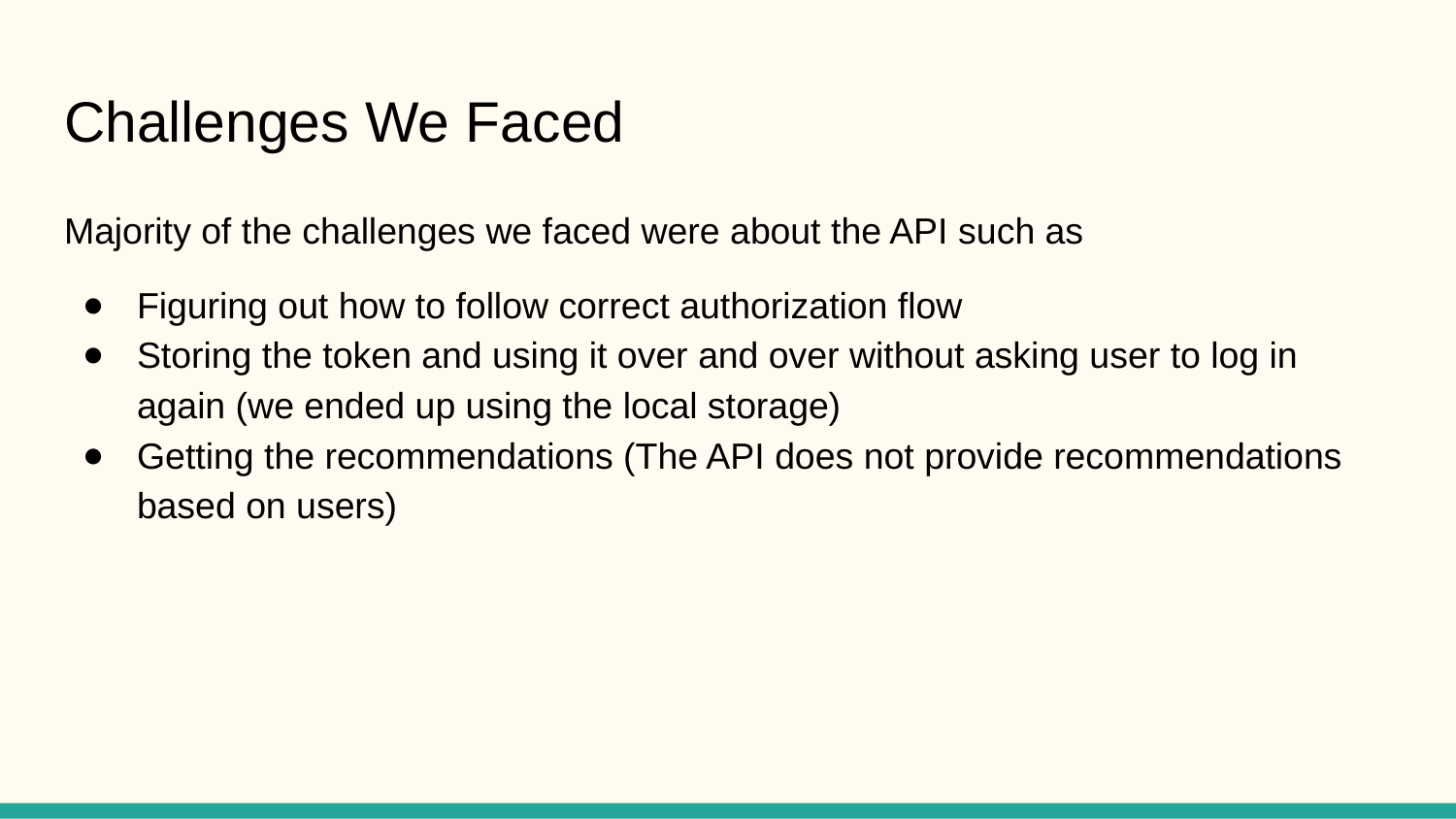

# Challenges We Faced
Majority of the challenges we faced were about the API such as
Figuring out how to follow correct authorization flow
Storing the token and using it over and over without asking user to log in again (we ended up using the local storage)
Getting the recommendations (The API does not provide recommendations based on users)